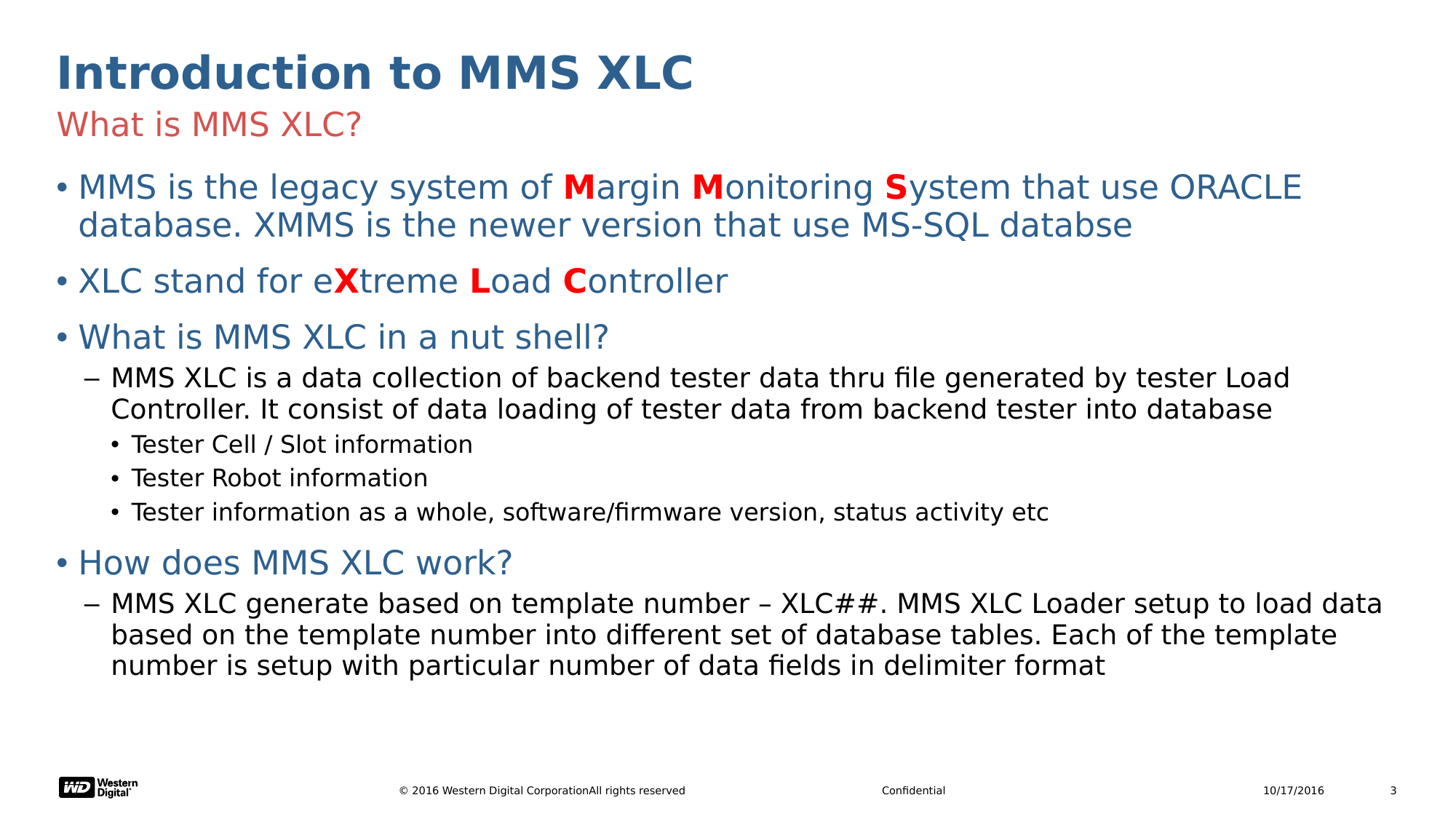

# Introduction to MMS XLC
What is MMS XLC?
MMS is the legacy system of Margin Monitoring System that use ORACLE database. XMMS is the newer version that use MS-SQL databse
XLC stand for eXtreme Load Controller
What is MMS XLC in a nut shell?
MMS XLC is a data collection of backend tester data thru file generated by tester Load Controller. It consist of data loading of tester data from backend tester into database
Tester Cell / Slot information
Tester Robot information
Tester information as a whole, software/firmware version, status activity etc
How does MMS XLC work?
MMS XLC generate based on template number – XLC##. MMS XLC Loader setup to load data based on the template number into different set of database tables. Each of the template number is setup with particular number of data fields in delimiter format
© 2016 Western Digital Corporation	All rights reserved
10/17/2016
3